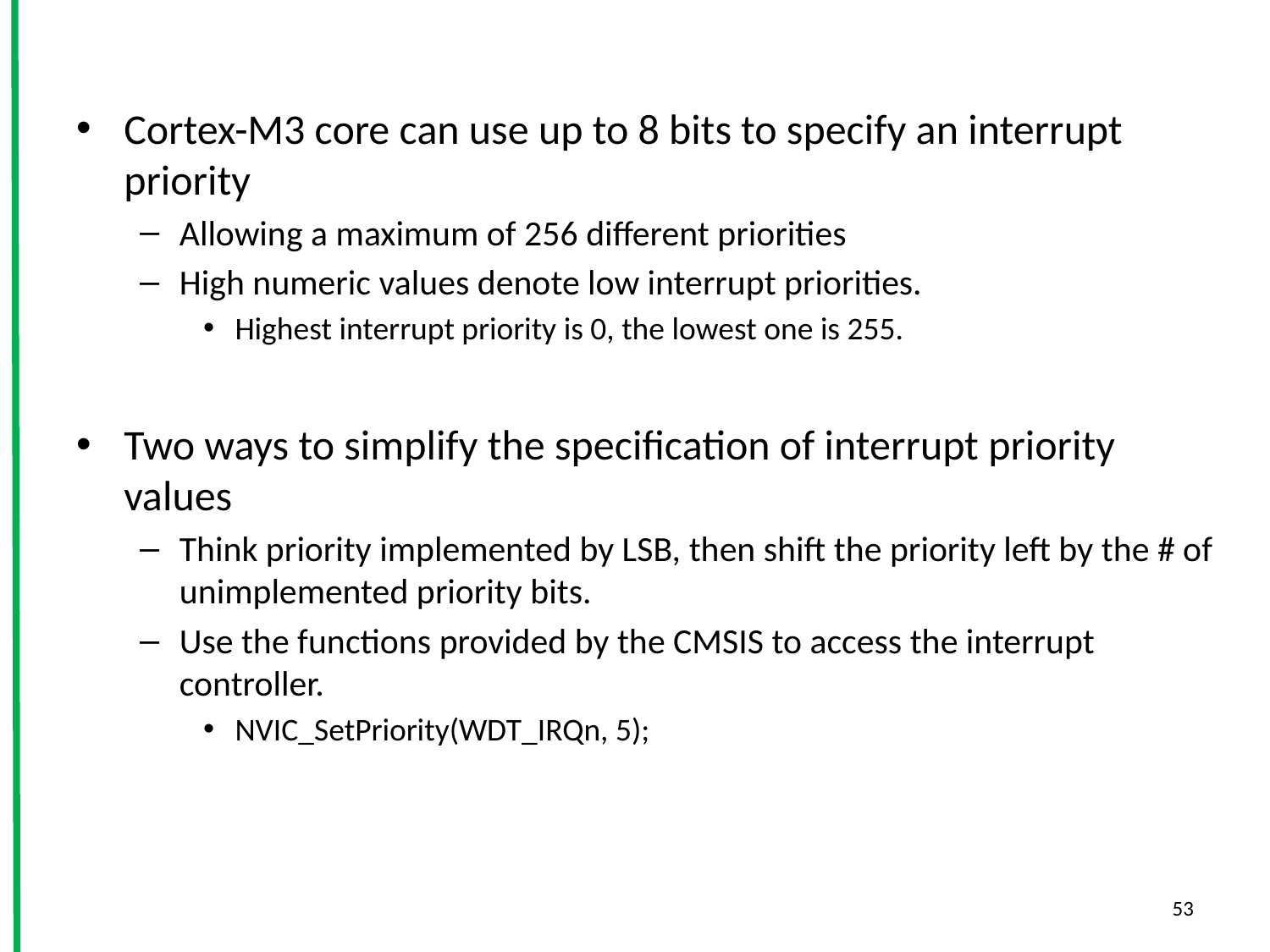

Cortex-M3 core can use up to 8 bits to specify an interrupt priority
Allowing a maximum of 256 different priorities
High numeric values denote low interrupt priorities.
Highest interrupt priority is 0, the lowest one is 255.

Two ways to simplify the specification of interrupt priority values
Think priority implemented by LSB, then shift the priority left by the # of unimplemented priority bits.
Use the functions provided by the CMSIS to access the interrupt controller.
NVIC_SetPriority(WDT_IRQn, 5);
53